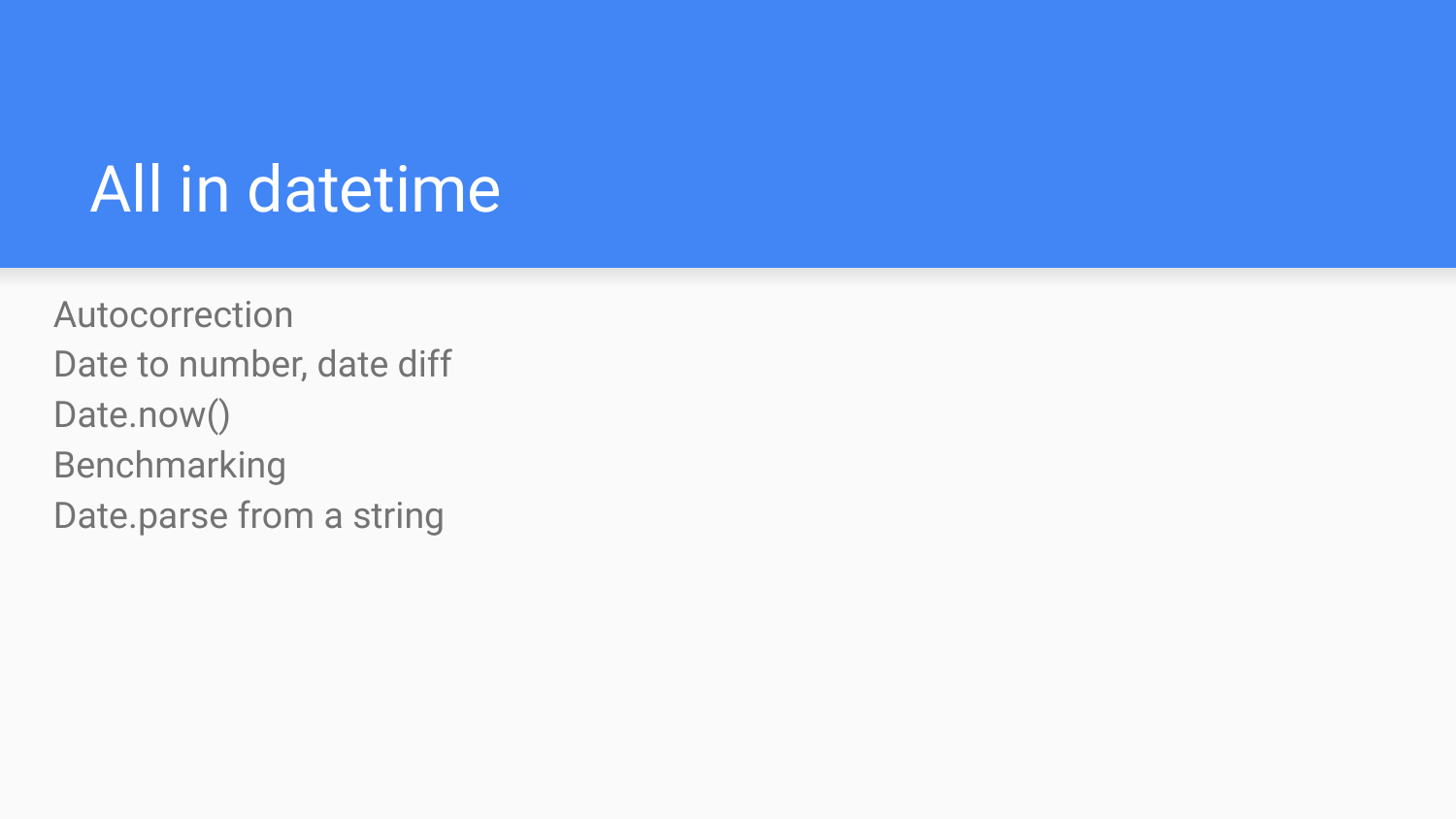

# All in datetime
Autocorrection
Date to number, date diff
Date.now()
Benchmarking
Date.parse from a string